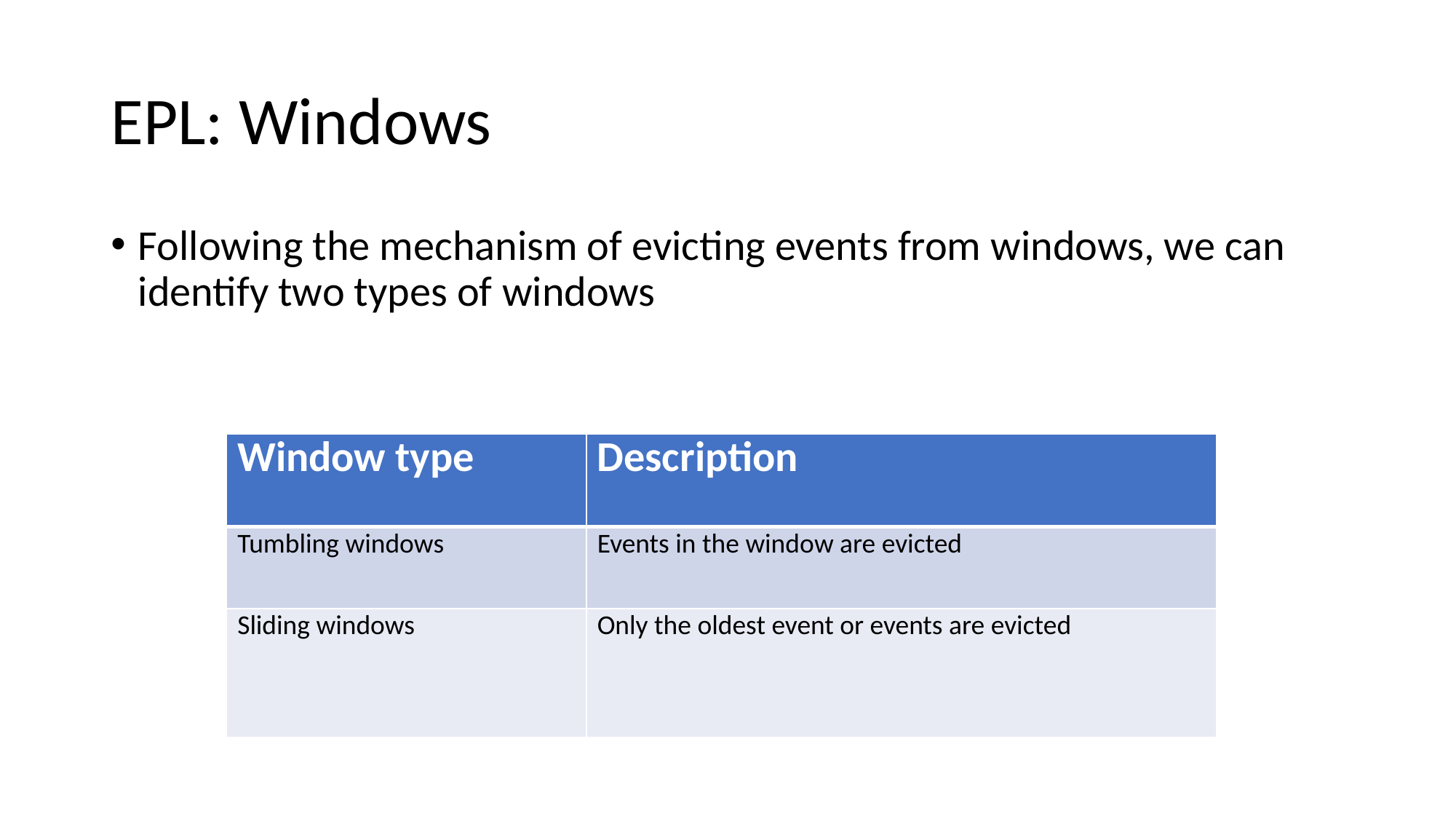

# EPL: Windows
Following the mechanism of evicting events from windows, we can identify two types of windows
| Window type | Description |
| --- | --- |
| Tumbling windows | Events in the window are evicted |
| Sliding windows | Only the oldest event or events are evicted |